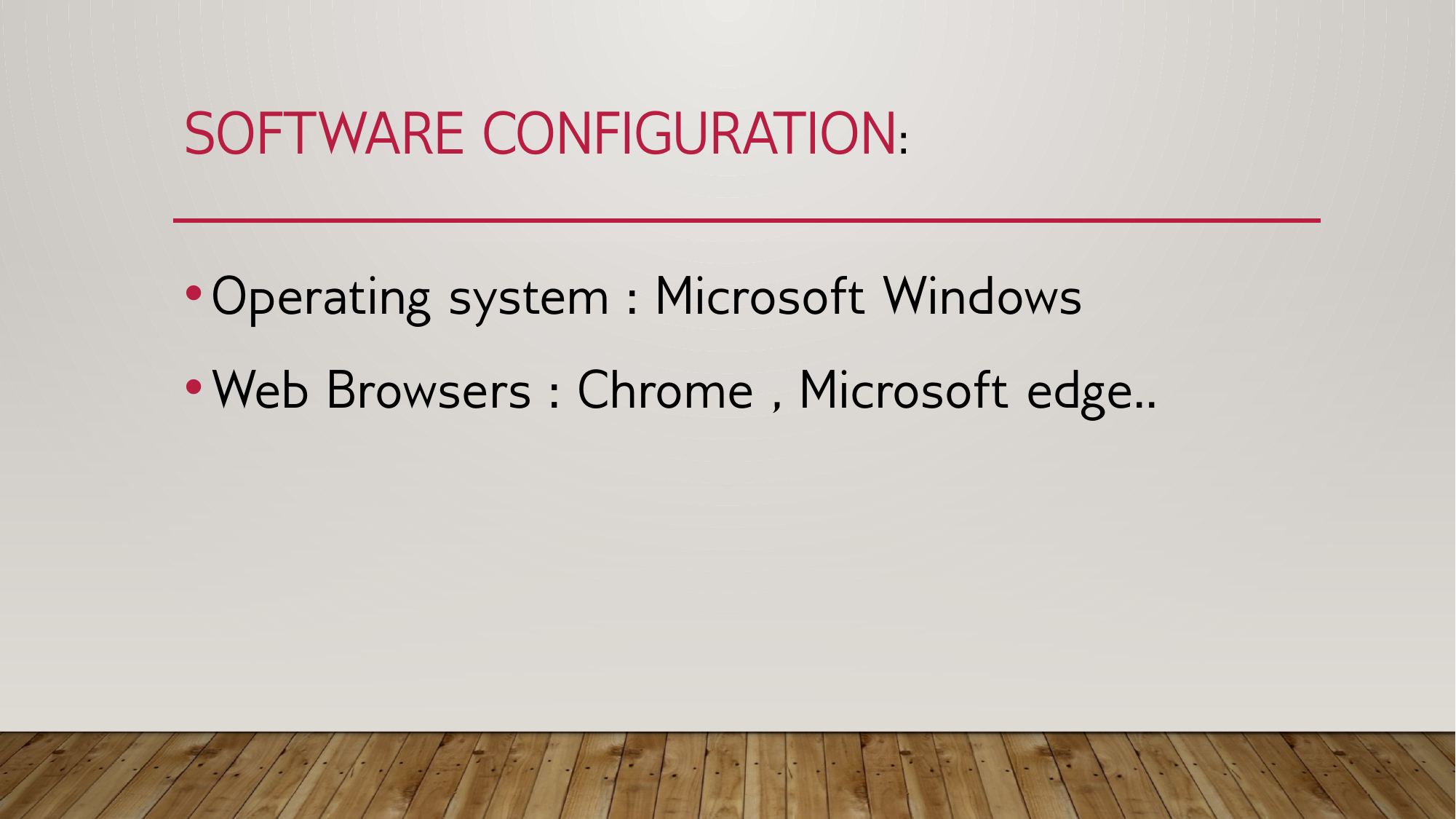

# Software configuration:
Operating system : Microsoft Windows
Web Browsers : Chrome , Microsoft edge..